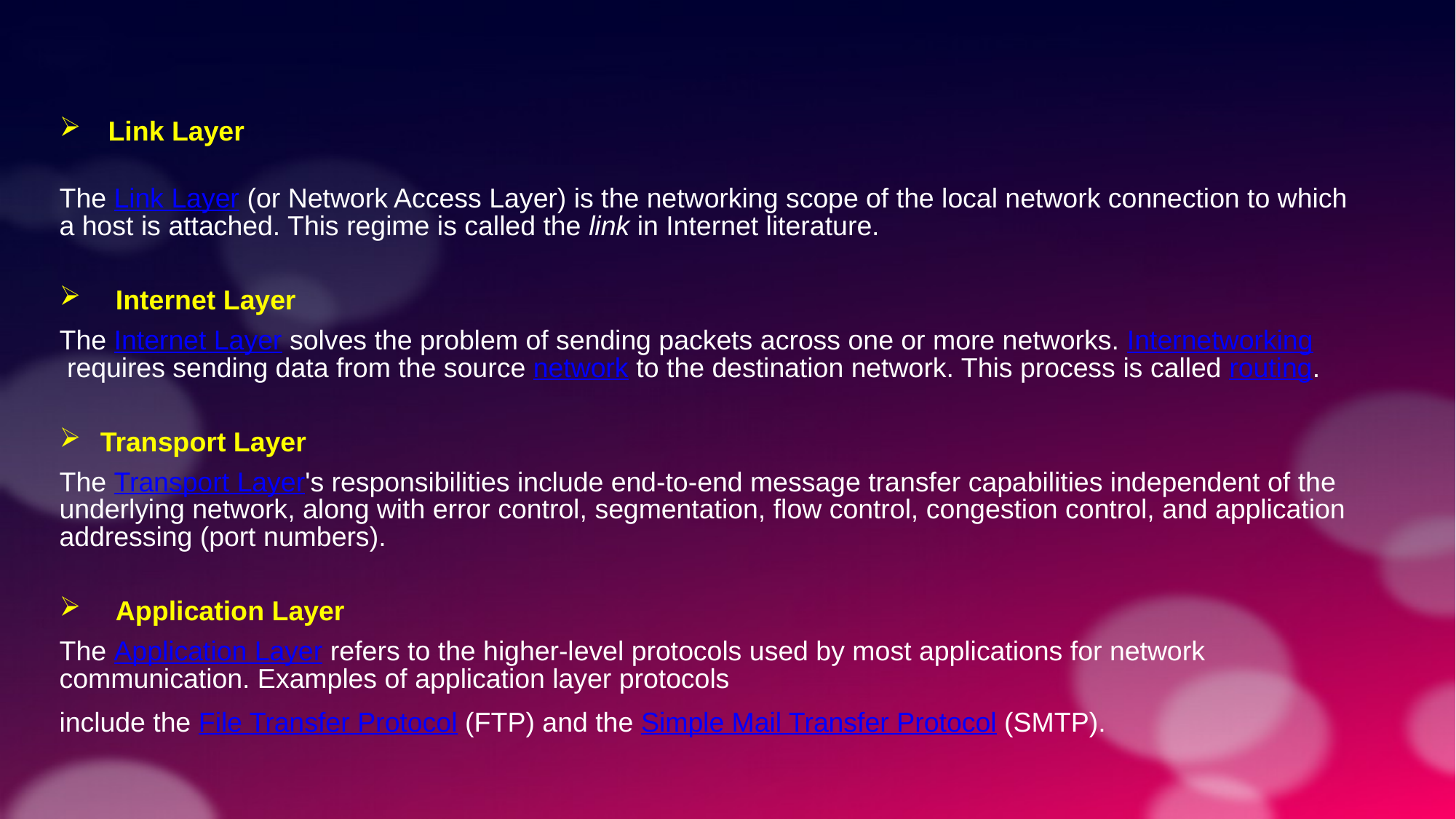

Link Layer

The Link Layer (or Network Access Layer) is the networking scope of the local network connection to which a host is attached. This regime is called the link in Internet literature.

  Internet Layer
The Internet Layer solves the problem of sending packets across one or more networks. Internetworking requires sending data from the source network to the destination network. This process is called routing.

Transport Layer
The Transport Layer's responsibilities include end-to-end message transfer capabilities independent of the underlying network, along with error control, segmentation, flow control, congestion control, and application addressing (port numbers).

  Application Layer
The Application Layer refers to the higher-level protocols used by most applications for network communication. Examples of application layer protocols
include the File Transfer Protocol (FTP) and the Simple Mail Transfer Protocol (SMTP).